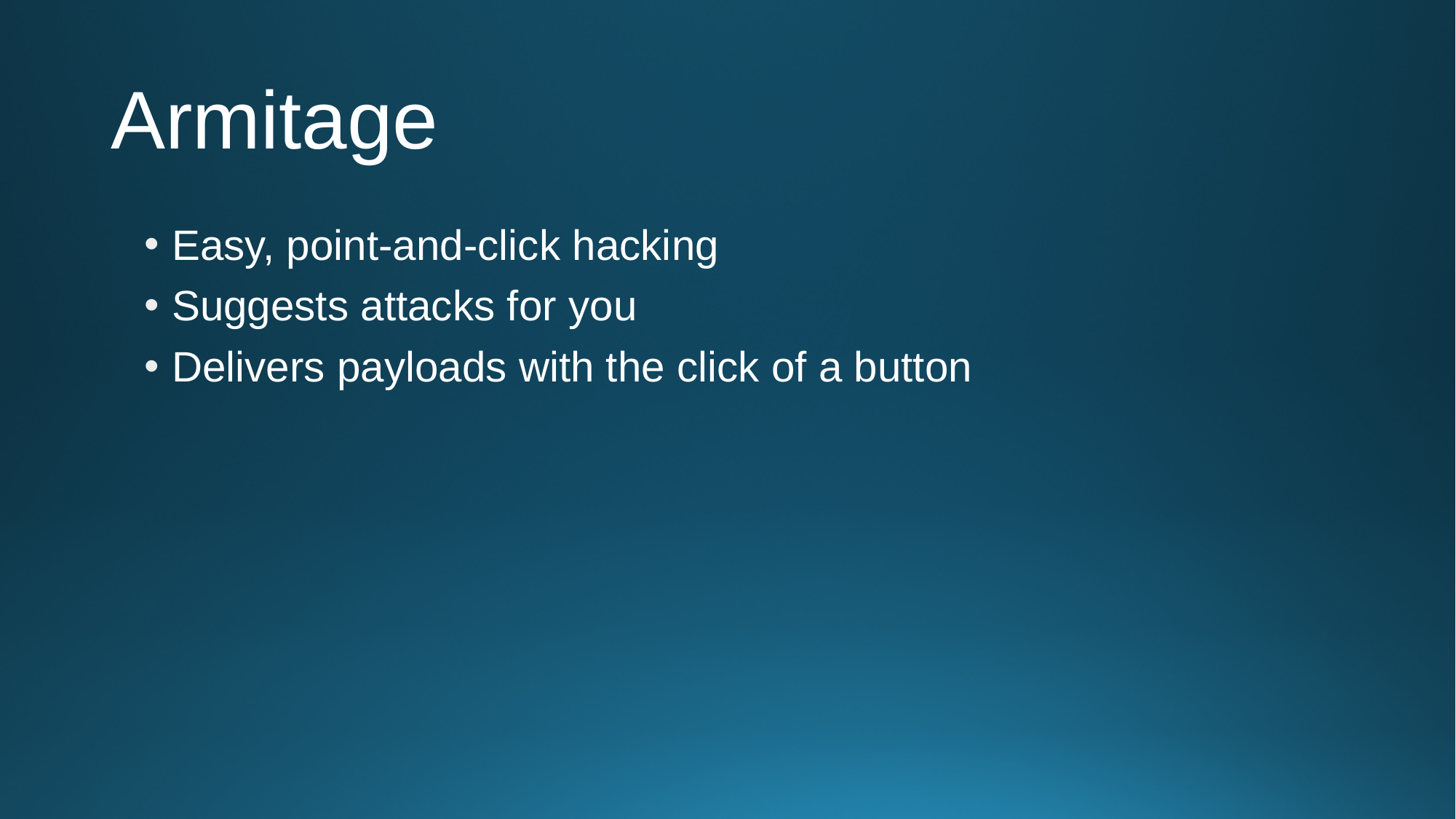

# Armitage
Easy, point-and-click hacking
Suggests attacks for you
Delivers payloads with the click of a button